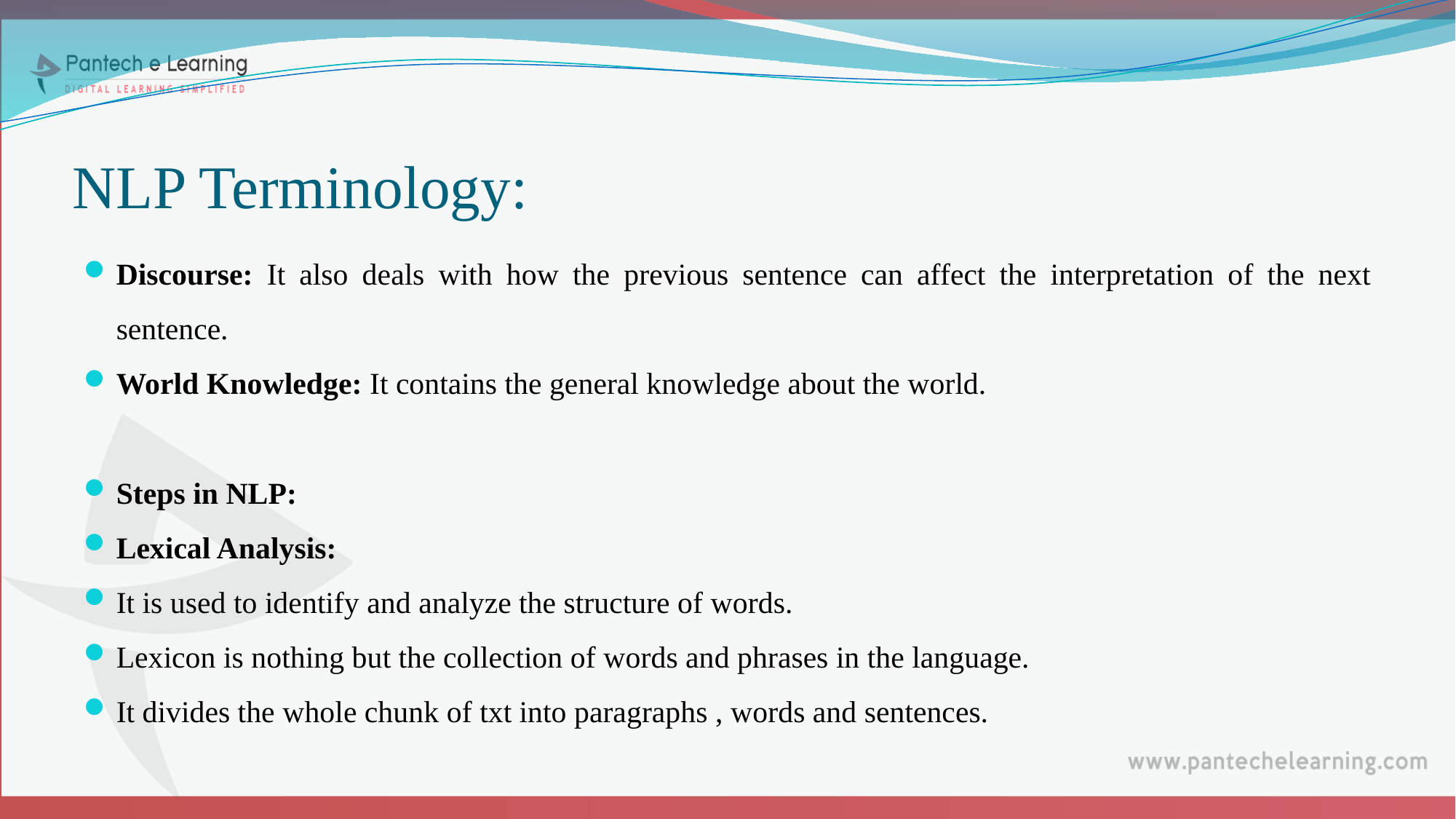

# NLP Terminology:
Discourse: It also deals with how the previous sentence can affect the interpretation of the next sentence.
World Knowledge: It contains the general knowledge about the world.

Steps in NLP:
Lexical Analysis:
It is used to identify and analyze the structure of words.
Lexicon is nothing but the collection of words and phrases in the language.
It divides the whole chunk of txt into paragraphs , words and sentences.